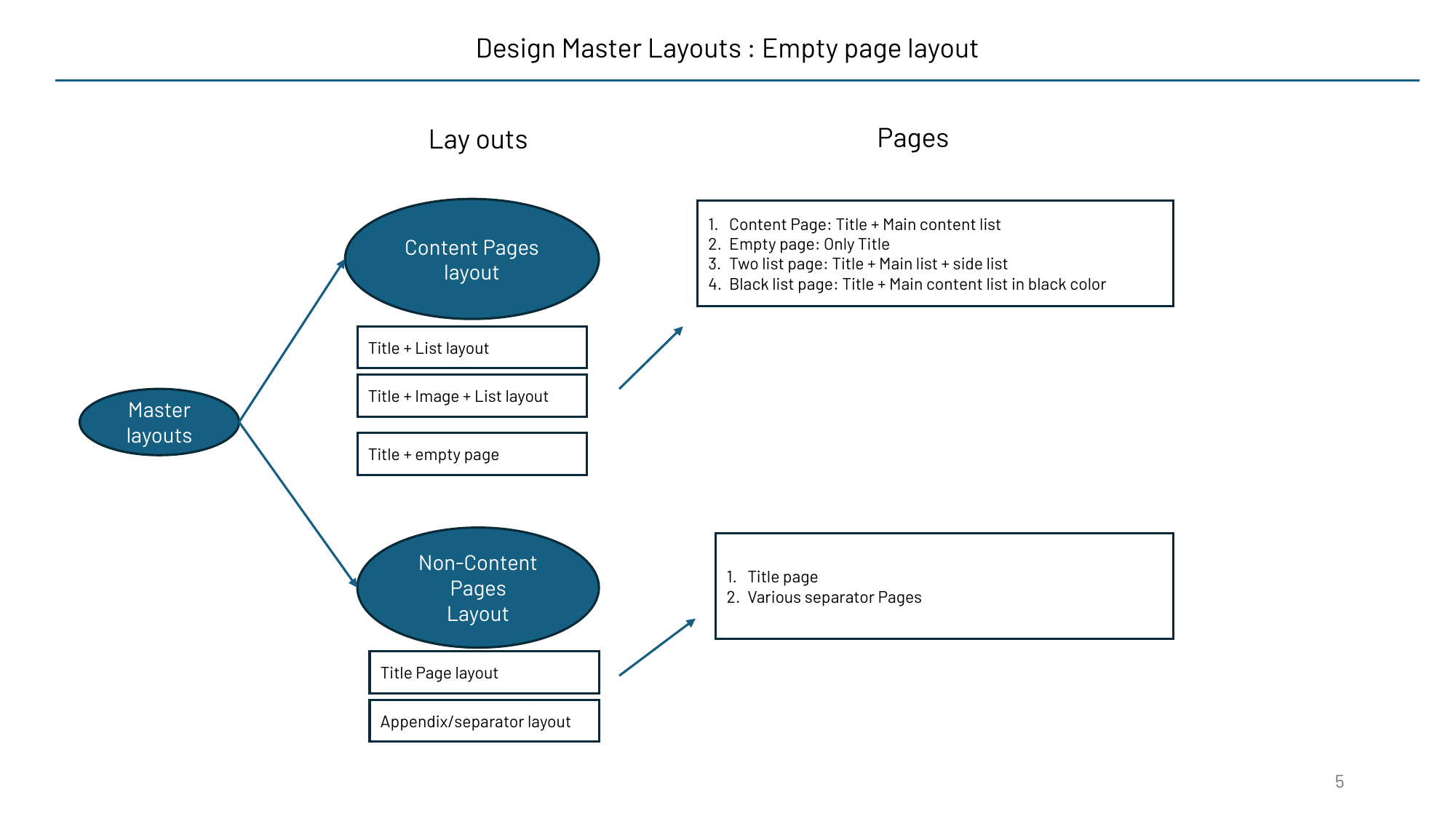

# Design Master Layouts : Empty page layout
Pages
Lay outs
Content Pages
layout
Content Page: Title + Main content list
Empty page: Only Title
Two list page: Title + Main list + side list
Black list page: Title + Main content list in black color
Title + List layout
Title + Image + List layout
Master layouts
Title + empty page
Non-Content Pages
Layout
Title page
Various separator Pages
Title Page layout
Appendix/separator layout
5